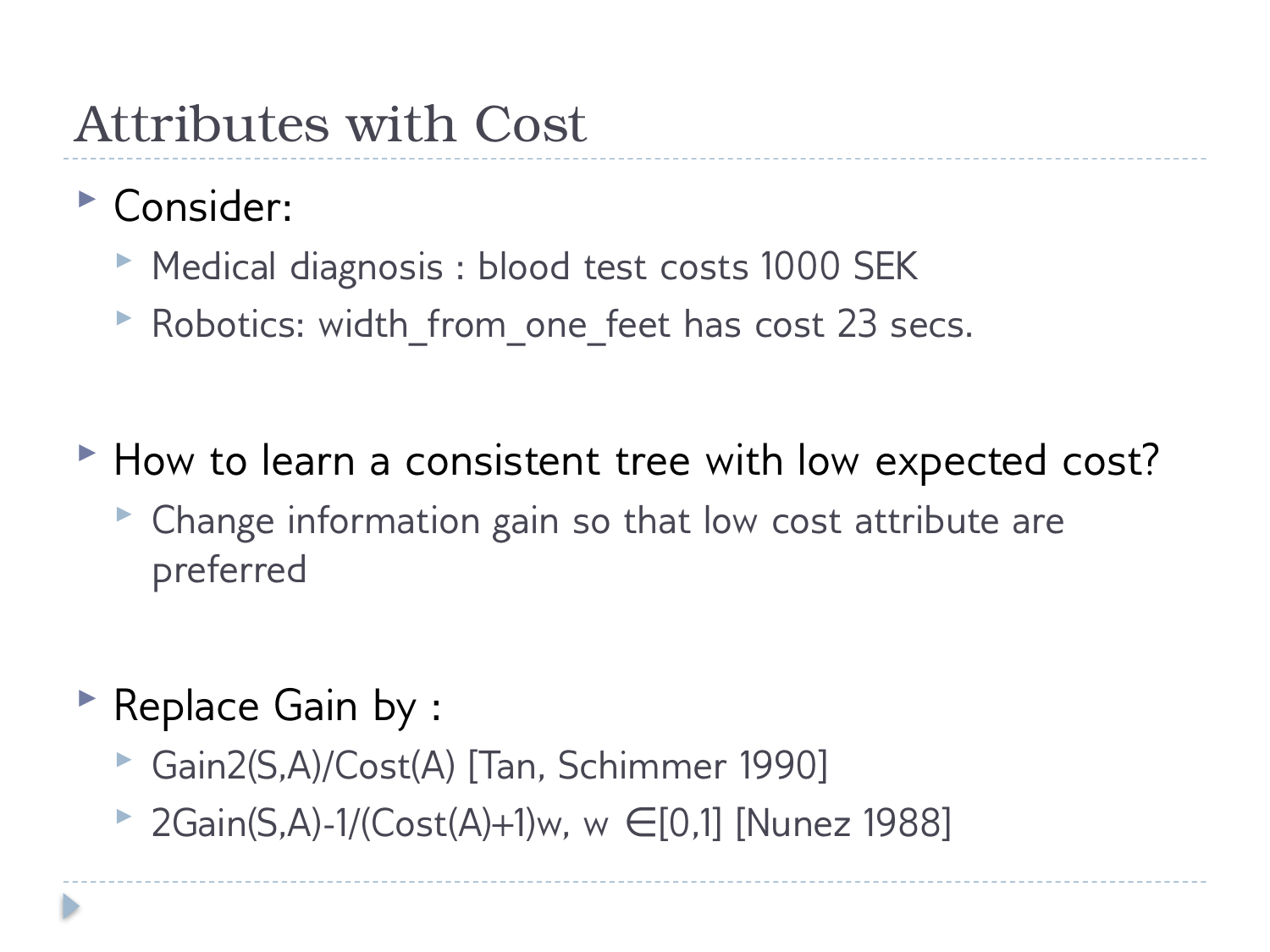

# Attributes with Cost
Consider:
Medical diagnosis : blood test costs 1000 SEK
Robotics: width_from_one_feet has cost 23 secs.

How to learn a consistent tree with low expected cost?
Change information gain so that low cost attribute are preferred

Replace Gain by :
Gain2(S,A)/Cost(A) [Tan, Schimmer 1990]
2Gain(S,A)-1/(Cost(A)+1)w, w ∈[0,1] [Nunez 1988]